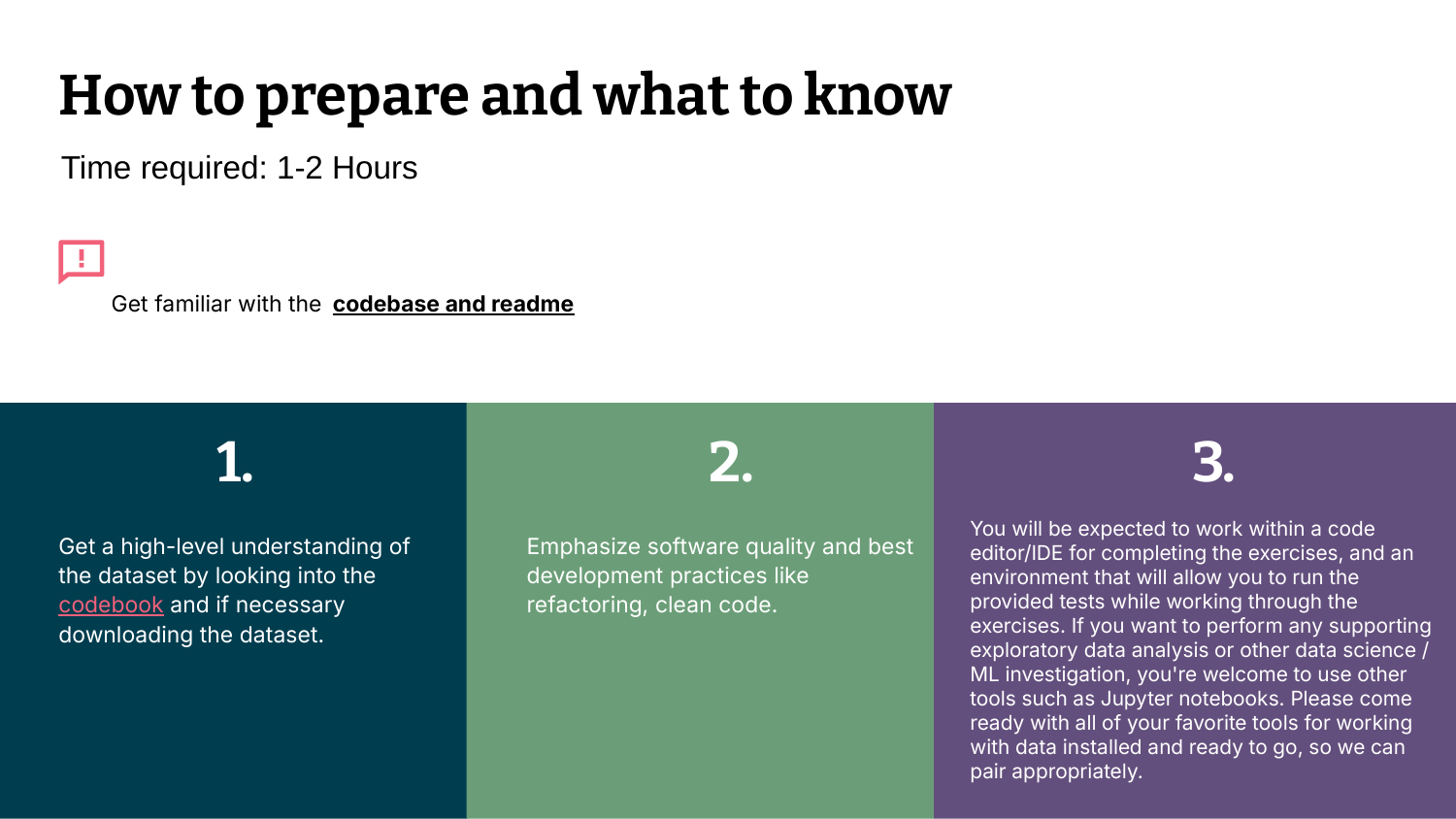

# How to prepare and what to know
Time required: 1-2 Hours

Get familiar with the  codebase and readme

1.
2.
3.
You will be expected to work within a code editor/IDE for completing the exercises, and an environment that will allow you to run the provided tests while working through the exercises. If you want to perform any supporting exploratory data analysis or other data science / ML investigation, you're welcome to use other tools such as Jupyter notebooks. Please come ready with all of your favorite tools for working with data installed and ready to go, so we can pair appropriately.
Get a high-level understanding of the dataset by looking into the codebook and if necessary downloading the dataset.
Emphasize software quality and best development practices like refactoring, clean code.
3